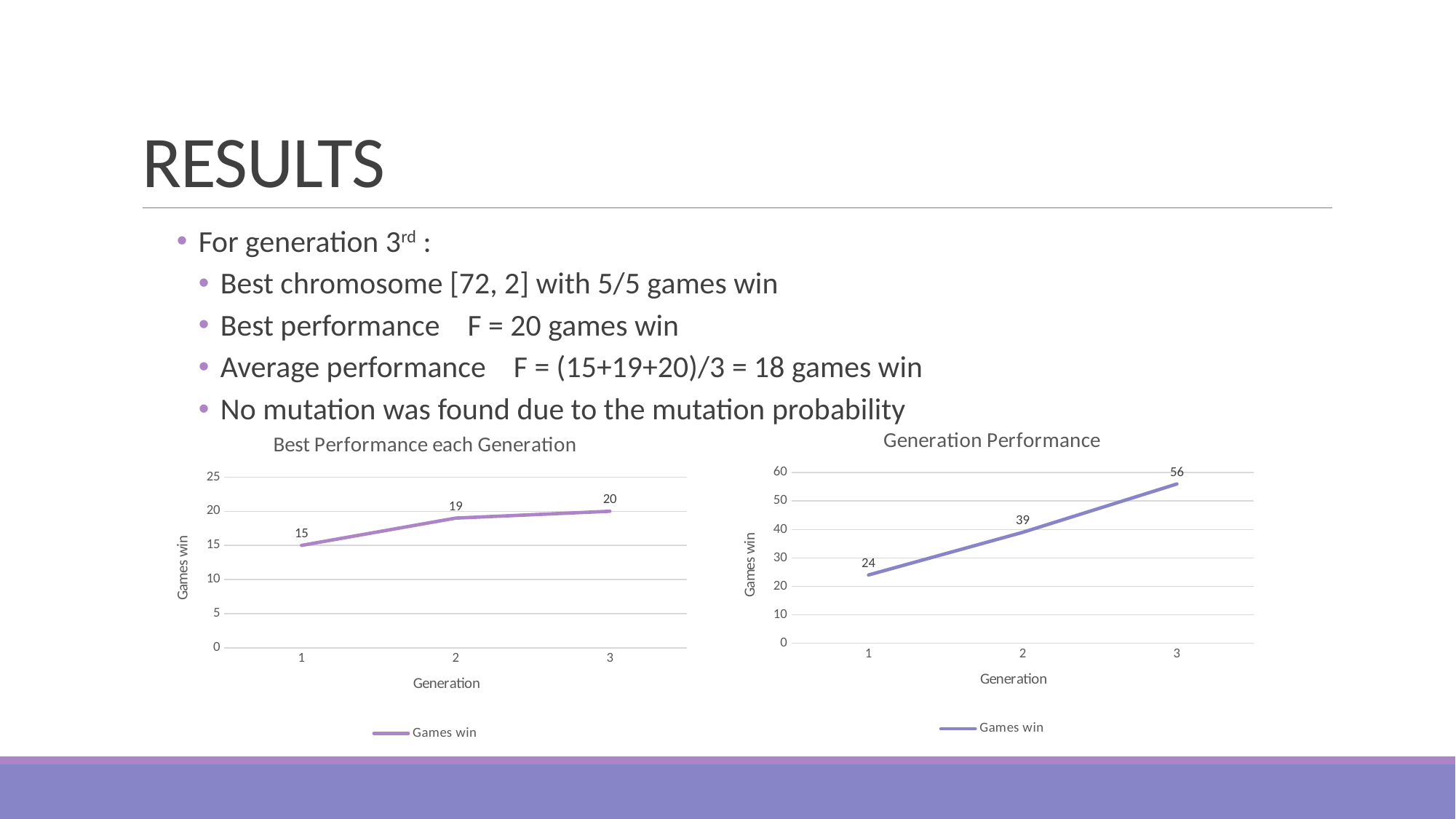

# RESULTS
For generation 3rd :
Best chromosome [72, 2] with 5/5 games win
Best performance    F = 20 games win
Average performance    F = (15+19+20)/3 = 18 games win
No mutation was found due to the mutation probability

### Chart: Generation Performance

| Category | Games win |
|---|---|

### Chart: Best Performance each Generation

| Category | Games win |
|---|---|